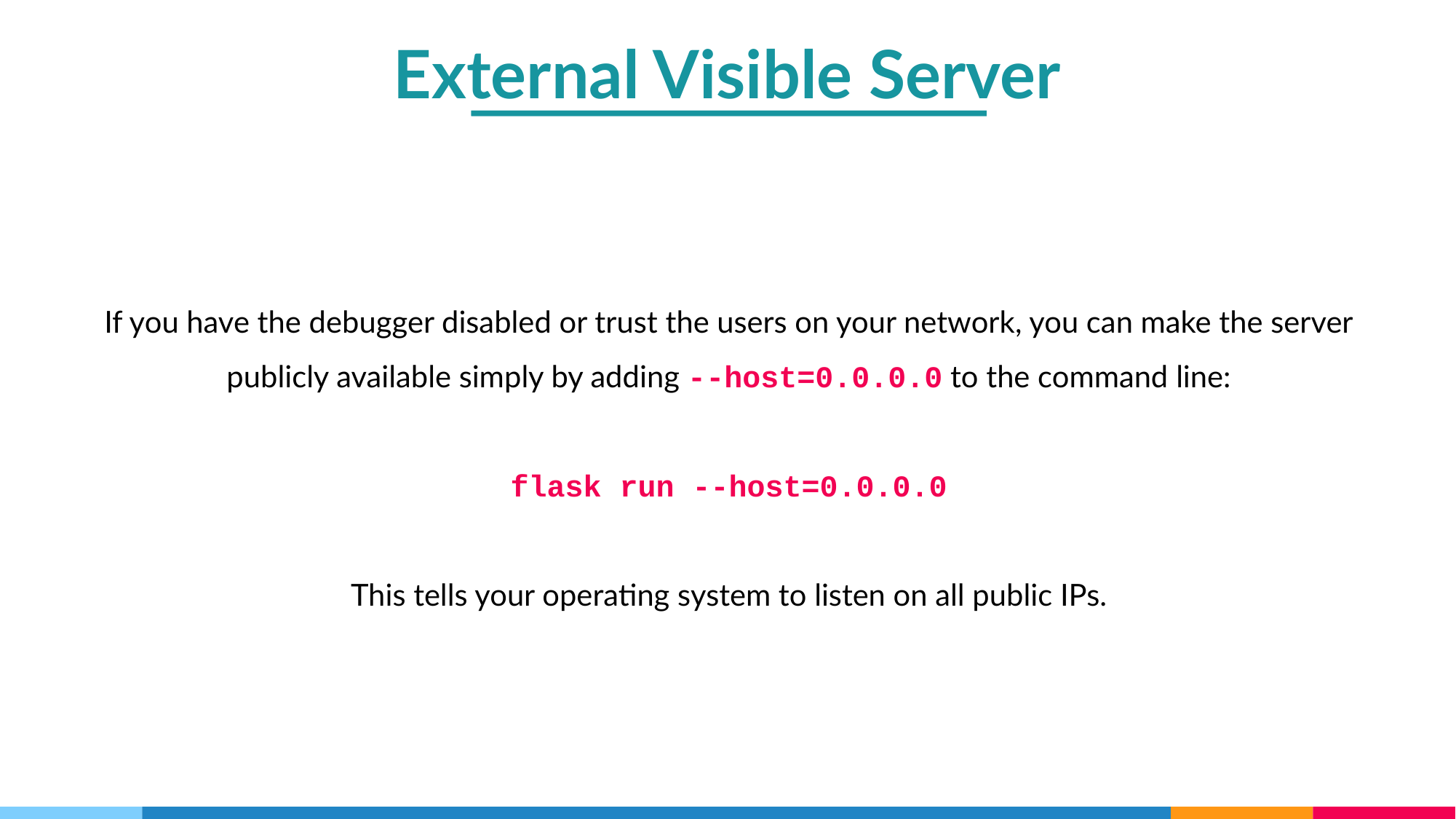

External Visible Server

If you have the debugger disabled or trust the users on your network, you can make the server publicly available simply by adding --host=0.0.0.0 to the command line:

flask run --host=0.0.0.0

This tells your operating system to listen on all public IPs.